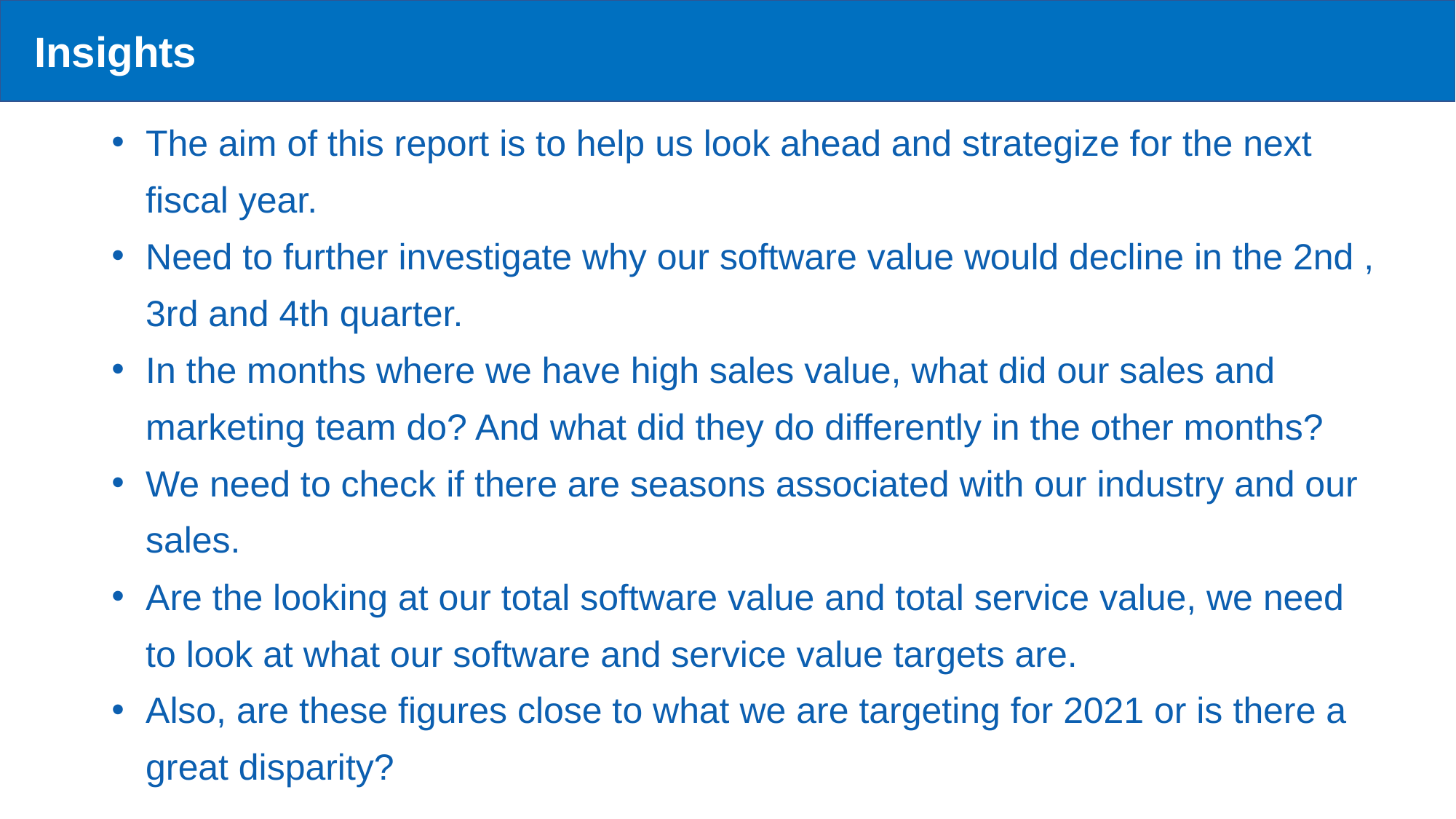

Insights
The aim of this report is to help us look ahead and strategize for the next fiscal year.
Need to further investigate why our software value would decline in the 2nd , 3rd and 4th quarter.
In the months where we have high sales value, what did our sales and marketing team do? And what did they do differently in the other months?
We need to check if there are seasons associated with our industry and our sales.
Are the looking at our total software value and total service value, we need to look at what our software and service value targets are.
Also, are these figures close to what we are targeting for 2021 or is there a great disparity?